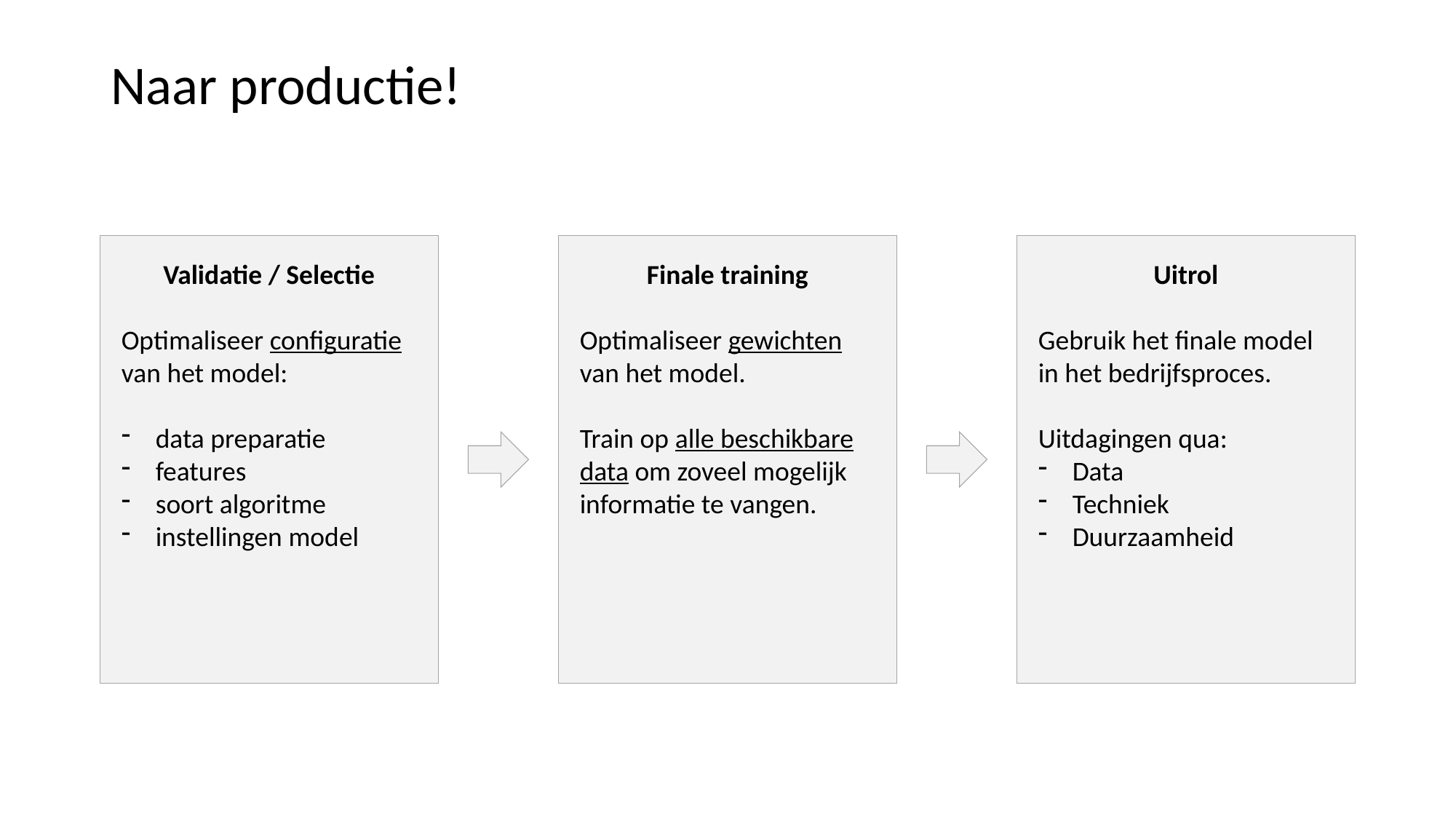

# Naar productie!
Finale training

Optimaliseer gewichten van het model.

Train op alle beschikbare data om zoveel mogelijk informatie te vangen.
Uitrol

Gebruik het finale model in het bedrijfsproces.

Uitdagingen qua:
Data
Techniek
Duurzaamheid
Validatie / Selectie

Optimaliseer configuratie van het model:

data preparatie
features
soort algoritme
instellingen model